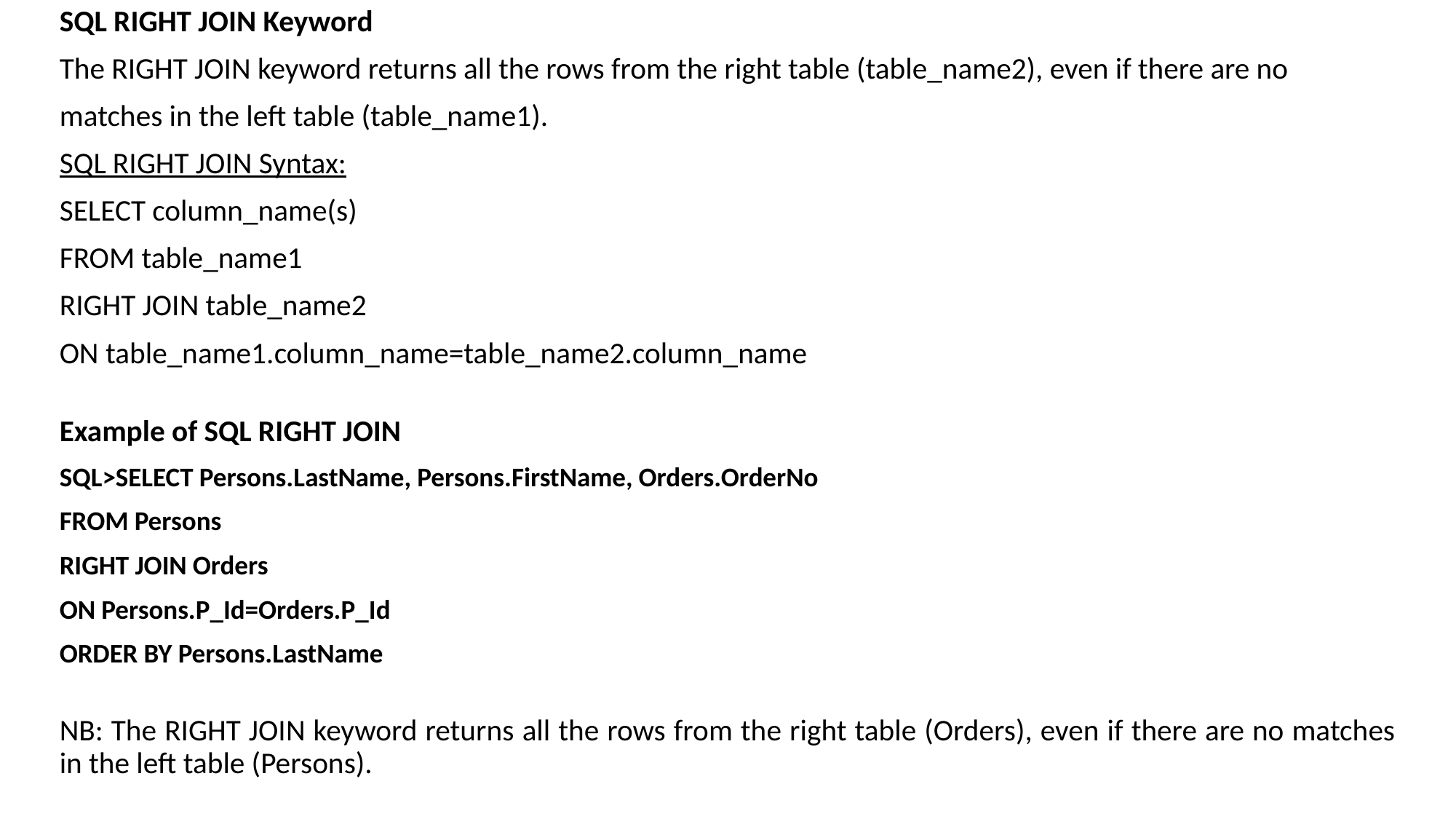

SQL RIGHT JOIN Keyword
The RIGHT JOIN keyword returns all the rows from the right table (table_name2), even if there are no
matches in the left table (table_name1).
SQL RIGHT JOIN Syntax:
SELECT column_name(s)
FROM table_name1
RIGHT JOIN table_name2
ON table_name1.column_name=table_name2.column_name

Example of SQL RIGHT JOIN
SQL>SELECT Persons.LastName, Persons.FirstName, Orders.OrderNo
FROM Persons
RIGHT JOIN Orders
ON Persons.P_Id=Orders.P_Id
ORDER BY Persons.LastName

NB: The RIGHT JOIN keyword returns all the rows from the right table (Orders), even if there are no matches in the left table (Persons).